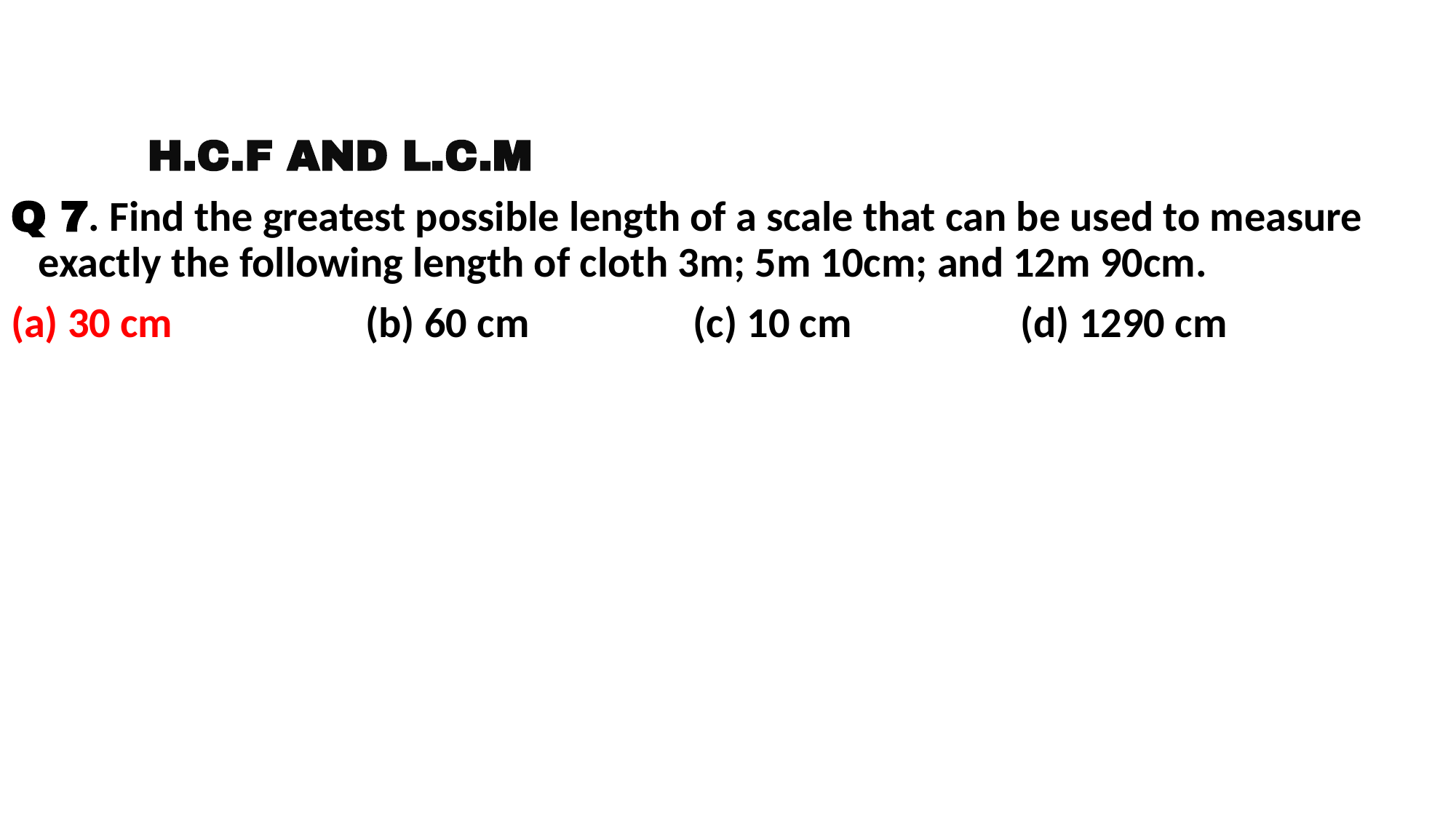

H.C.F AND L.C.M
Q 7. Find the greatest possible length of a scale that can be used to measure exactly the following length of cloth 3m; 5m 10cm; and 12m 90cm.
(a) 30 cm 		(b) 60 cm 		(c) 10 cm 		(d) 1290 cm